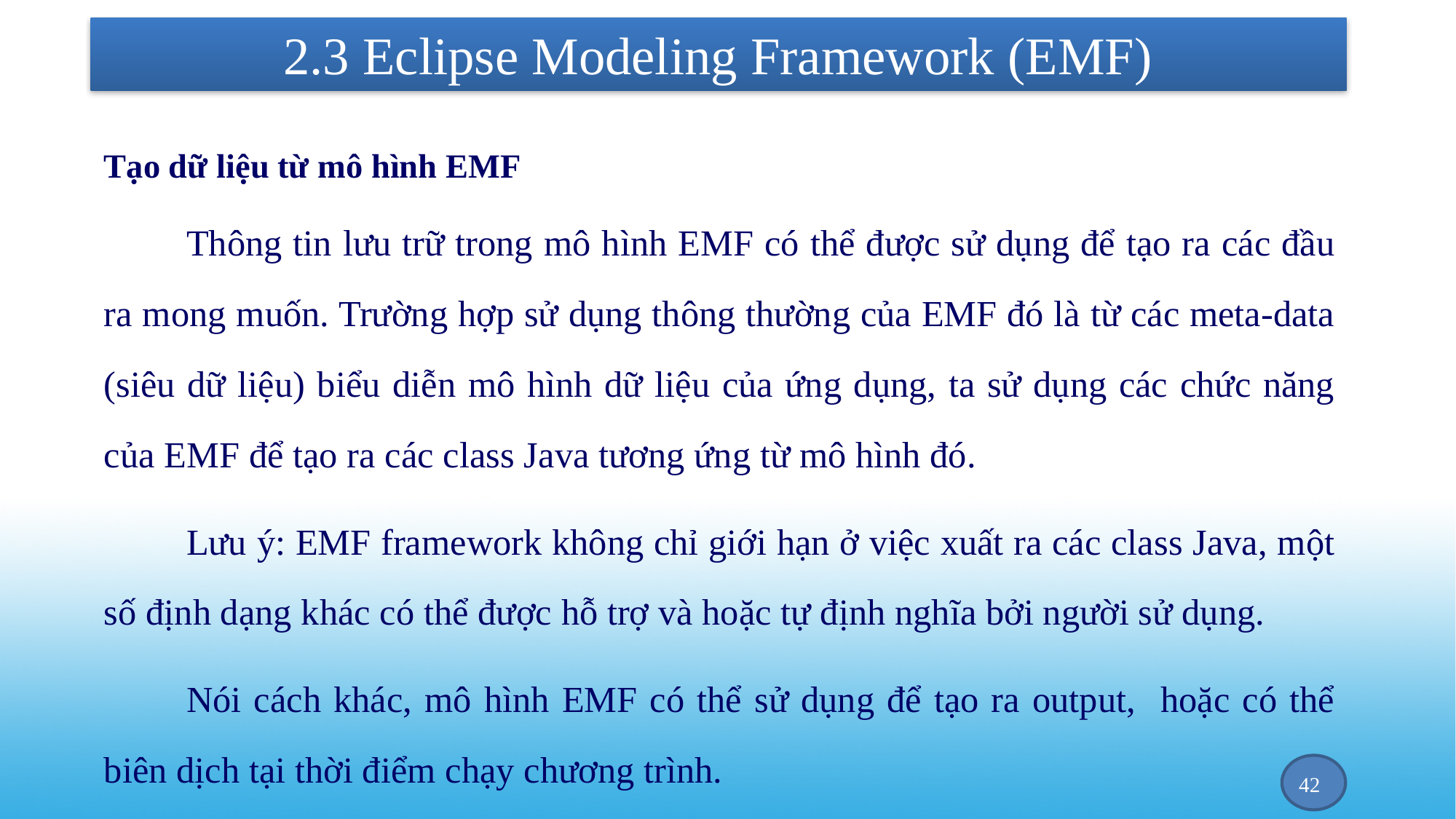

# 2.3 Eclipse Modeling Framework (EMF)
Tạo dữ liệu từ mô hình EMF
Thông tin lưu trữ trong mô hình EMF có thể được sử dụng để tạo ra các đầu ra mong muốn. Trường hợp sử dụng thông thường của EMF đó là từ các meta-data (siêu dữ liệu) biểu diễn mô hình dữ liệu của ứng dụng, ta sử dụng các chức năng của EMF để tạo ra các class Java tương ứng từ mô hình đó.
Lưu ý: EMF framework không chỉ giới hạn ở việc xuất ra các class Java, một số định dạng khác có thể được hỗ trợ và hoặc tự định nghĩa bởi người sử dụng.
Nói cách khác, mô hình EMF có thể sử dụng để tạo ra output,  hoặc có thể biên dịch tại thời điểm chạy chương trình.

42